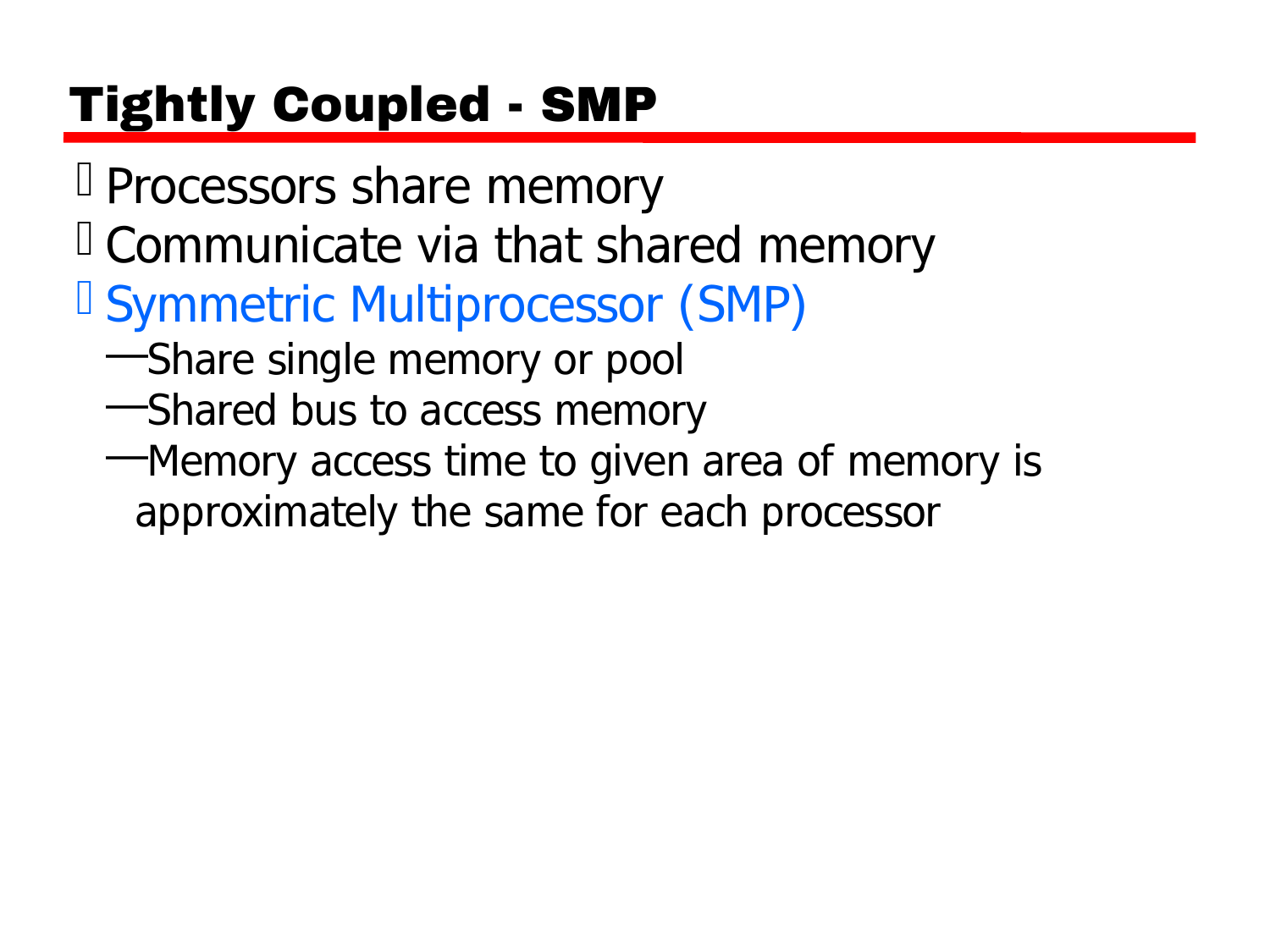

Tightly Coupled - SMP
Processors share memory
Communicate via that shared memory
Symmetric Multiprocessor (SMP)
Share single memory or pool
Shared bus to access memory
Memory access time to given area of memory is approximately the same for each processor